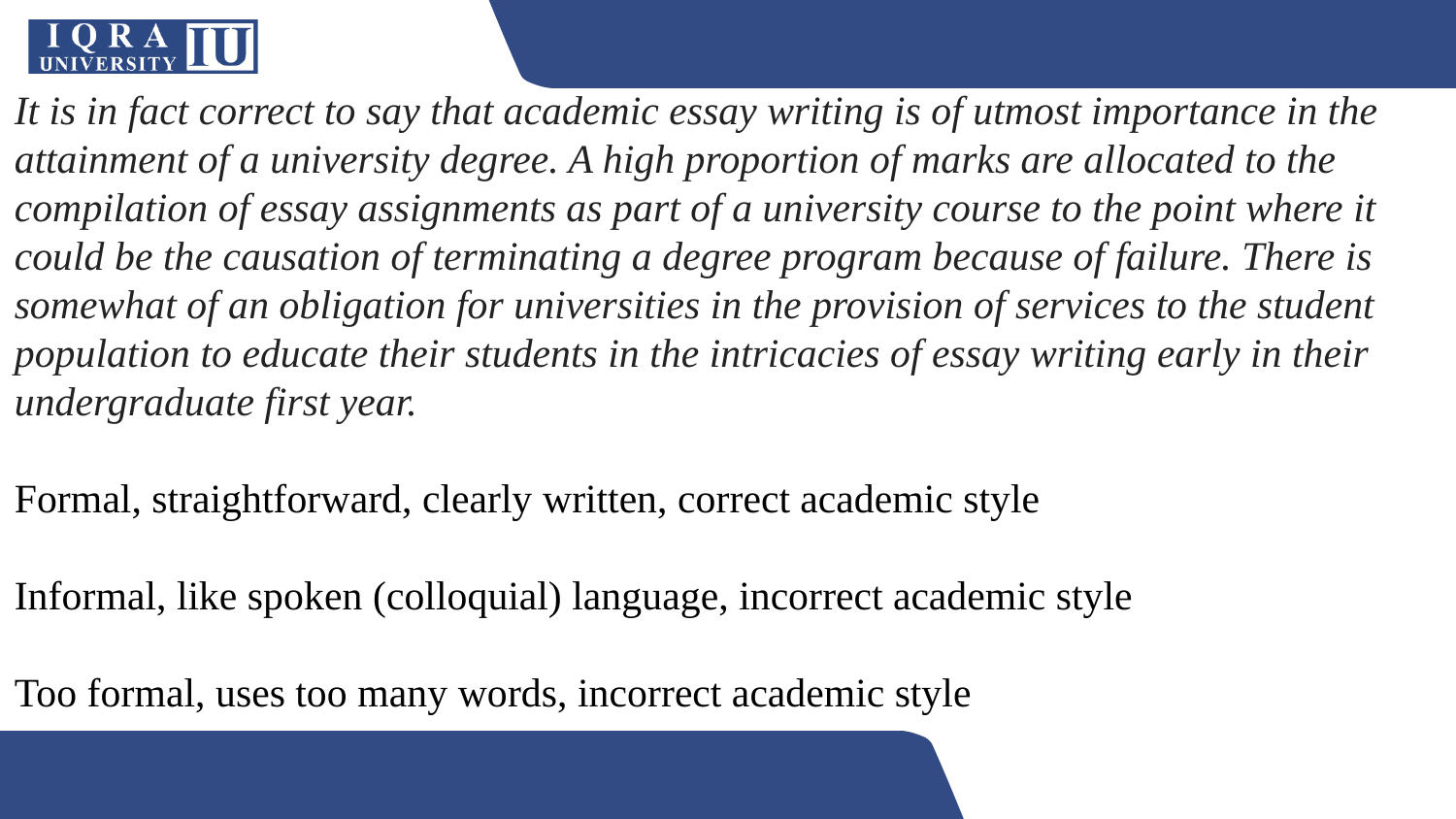

It is in fact correct to say that academic essay writing is of utmost importance in the attainment of a university degree. A high proportion of marks are allocated to the compilation of essay assignments as part of a university course to the point where it could be the causation of terminating a degree program because of failure. There is somewhat of an obligation for universities in the provision of services to the student population to educate their students in the intricacies of essay writing early in their undergraduate first year.

Formal, straightforward, clearly written, correct academic style

Informal, like spoken (colloquial) language, incorrect academic style

Too formal, uses too many words, incorrect academic style